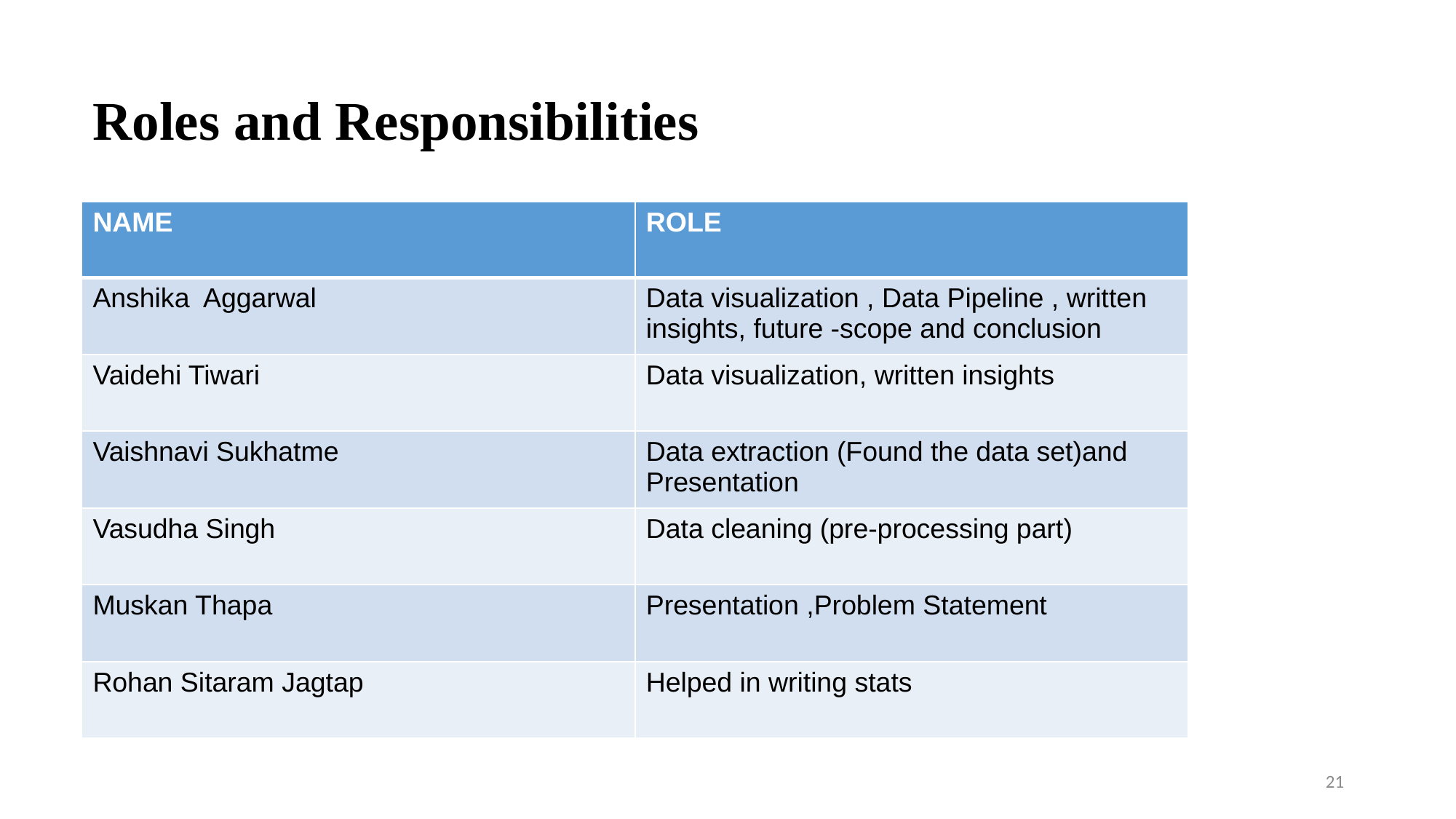

# Roles and Responsibilities
| NAME | ROLE |
| --- | --- |
| Anshika Aggarwal | Data visualization , Data Pipeline , written insights, future -scope and conclusion |
| Vaidehi Tiwari | Data visualization, written insights |
| Vaishnavi Sukhatme | Data extraction (Found the data set)and Presentation |
| Vasudha Singh | Data cleaning (pre-processing part) |
| Muskan Thapa | Presentation ,Problem Statement |
| Rohan Sitaram Jagtap | Helped in writing stats |
21